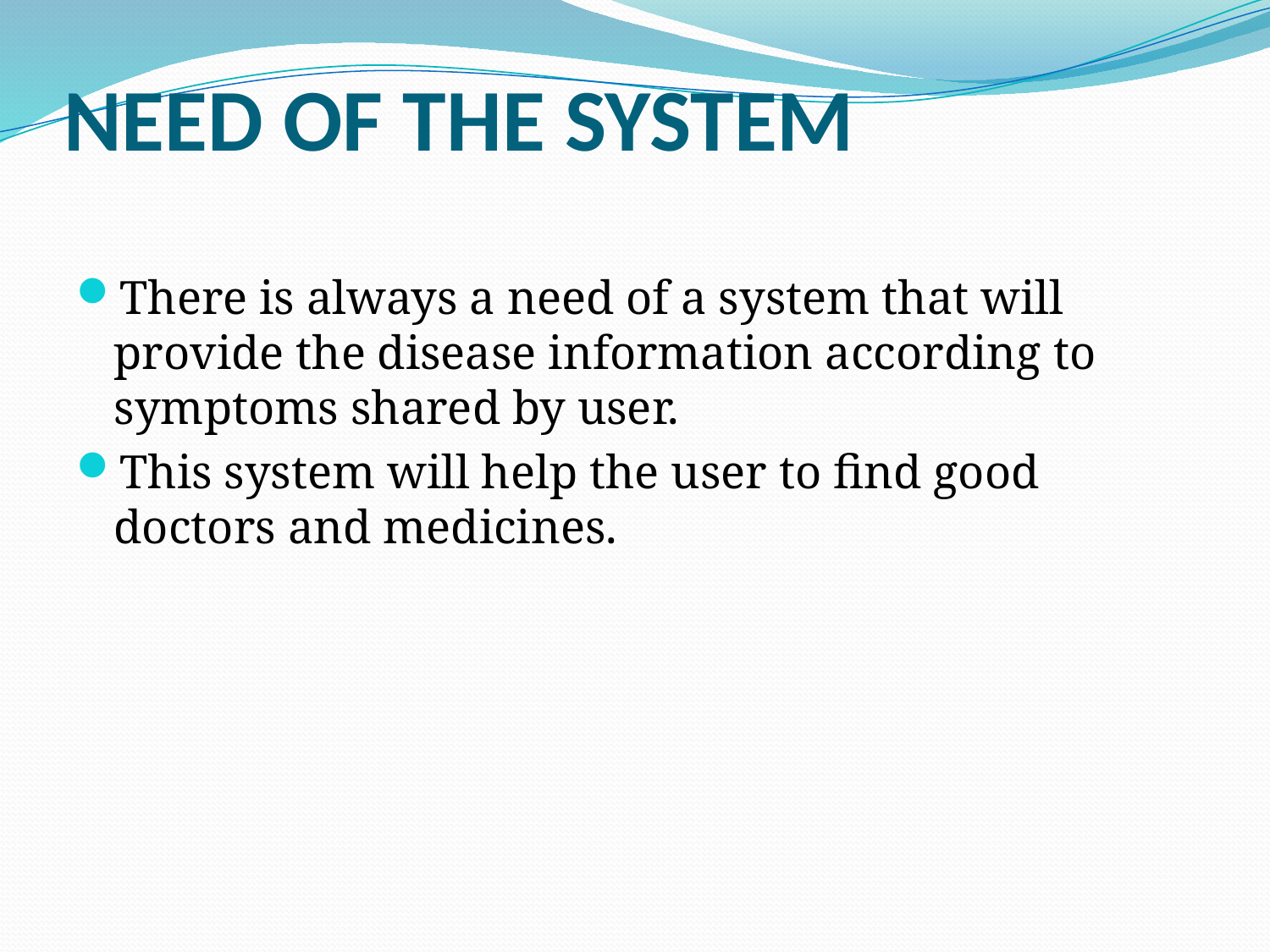

# NEED OF THE SYSTEM

There is always a need of a system that will provide the disease information according to symptoms shared by user.
This system will help the user to find good doctors and medicines.